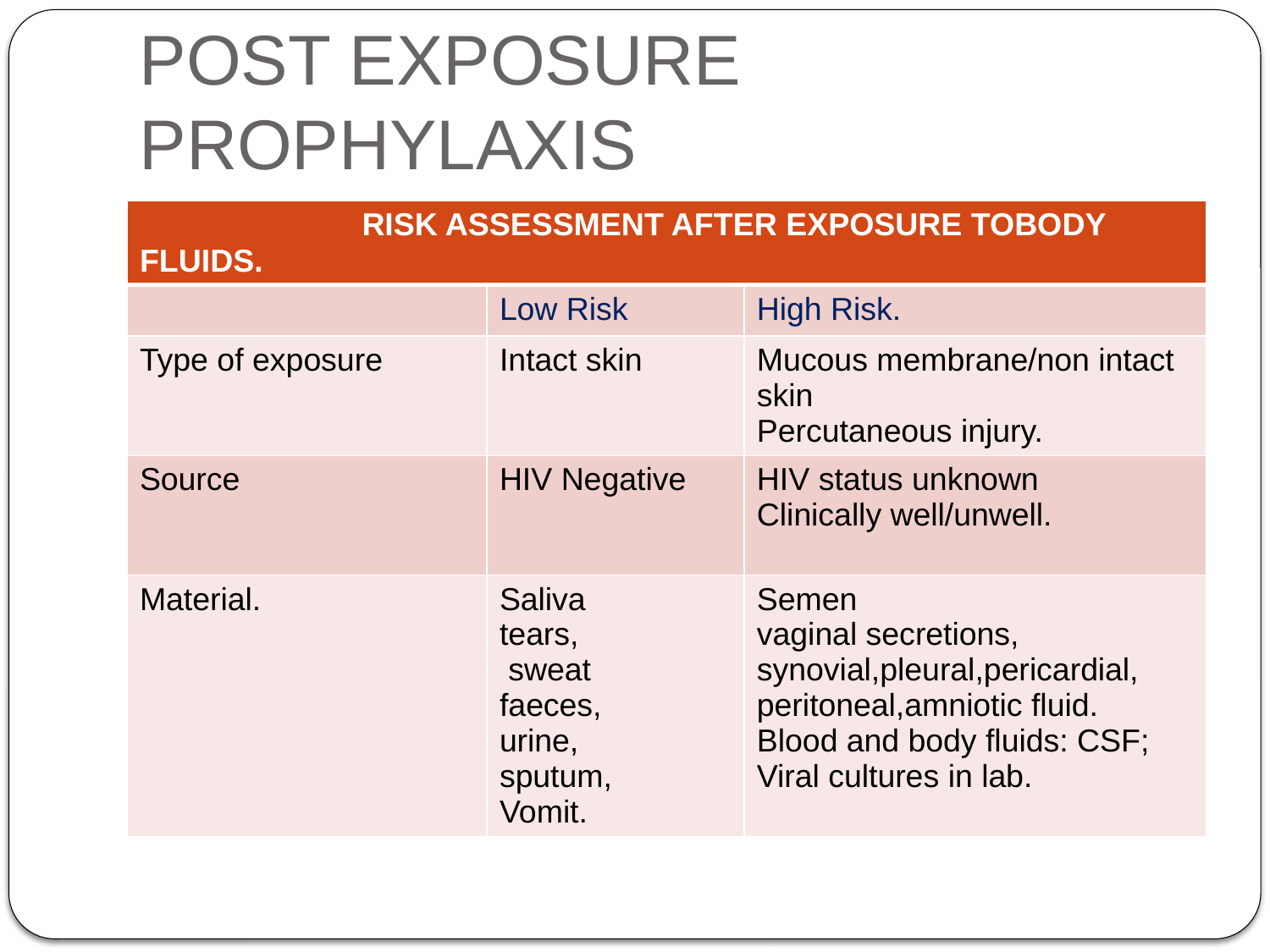

# POST EXPOSURE PROPHYLAXIS
| RISK ASSESSMENT AFTER EXPOSURE TOBODY FLUIDS. |  |  |
| --- | --- | --- |
|  | Low Risk | High Risk. |
| Type of exposure | Intact skin | Mucous membrane/non intact skin Percutaneous injury. |
| Source | HIV Negative | HIV status unknown Clinically well/unwell. |
| Material. | Saliva tears, sweat faeces, urine, sputum, Vomit. | Semen vaginal secretions, synovial,pleural,pericardial, peritoneal,amniotic fluid. Blood and body fluids: CSF; Viral cultures in lab. |